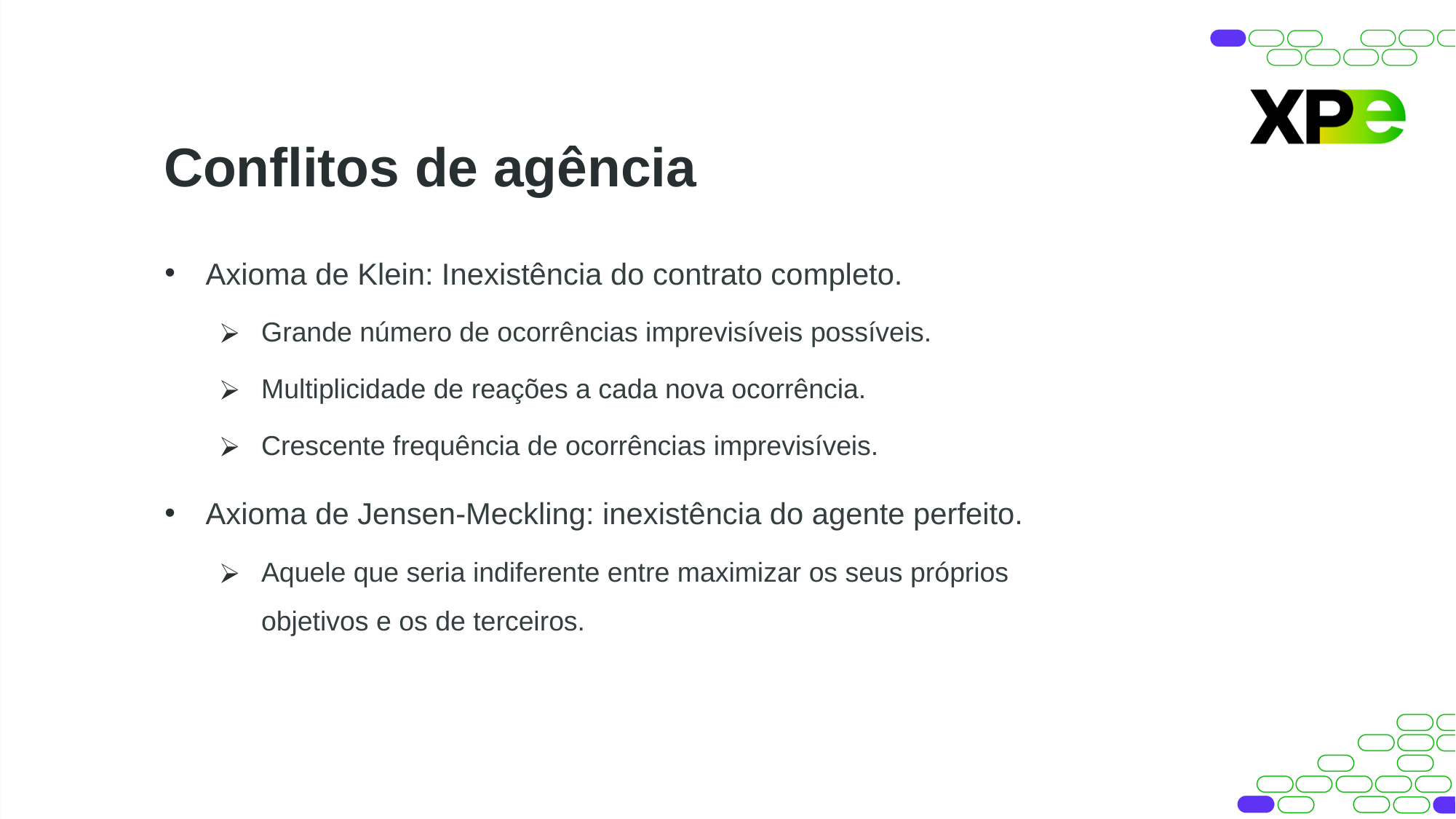

Conflitos de agência
Axioma de Klein: Inexistência do contrato completo.
Grande número de ocorrências imprevisíveis possíveis.
Multiplicidade de reações a cada nova ocorrência.
Crescente frequência de ocorrências imprevisíveis.
Axioma de Jensen-Meckling: inexistência do agente perfeito.
Aquele que seria indiferente entre maximizar os seus próprios objetivos e os de terceiros.